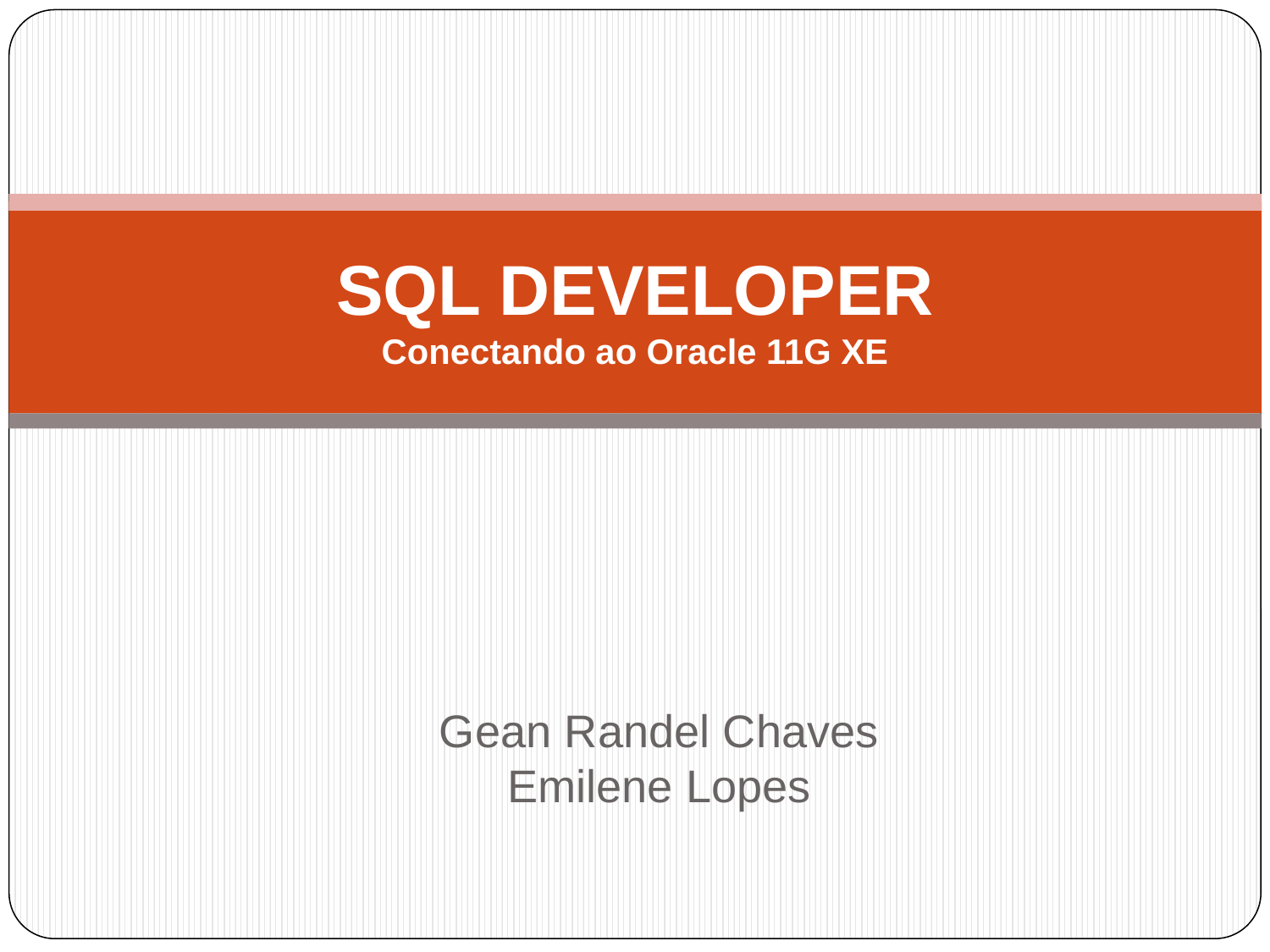

# SQL DEVELOPER Conectando ao Oracle 11G XE
Gean Randel Chaves
Emilene Lopes